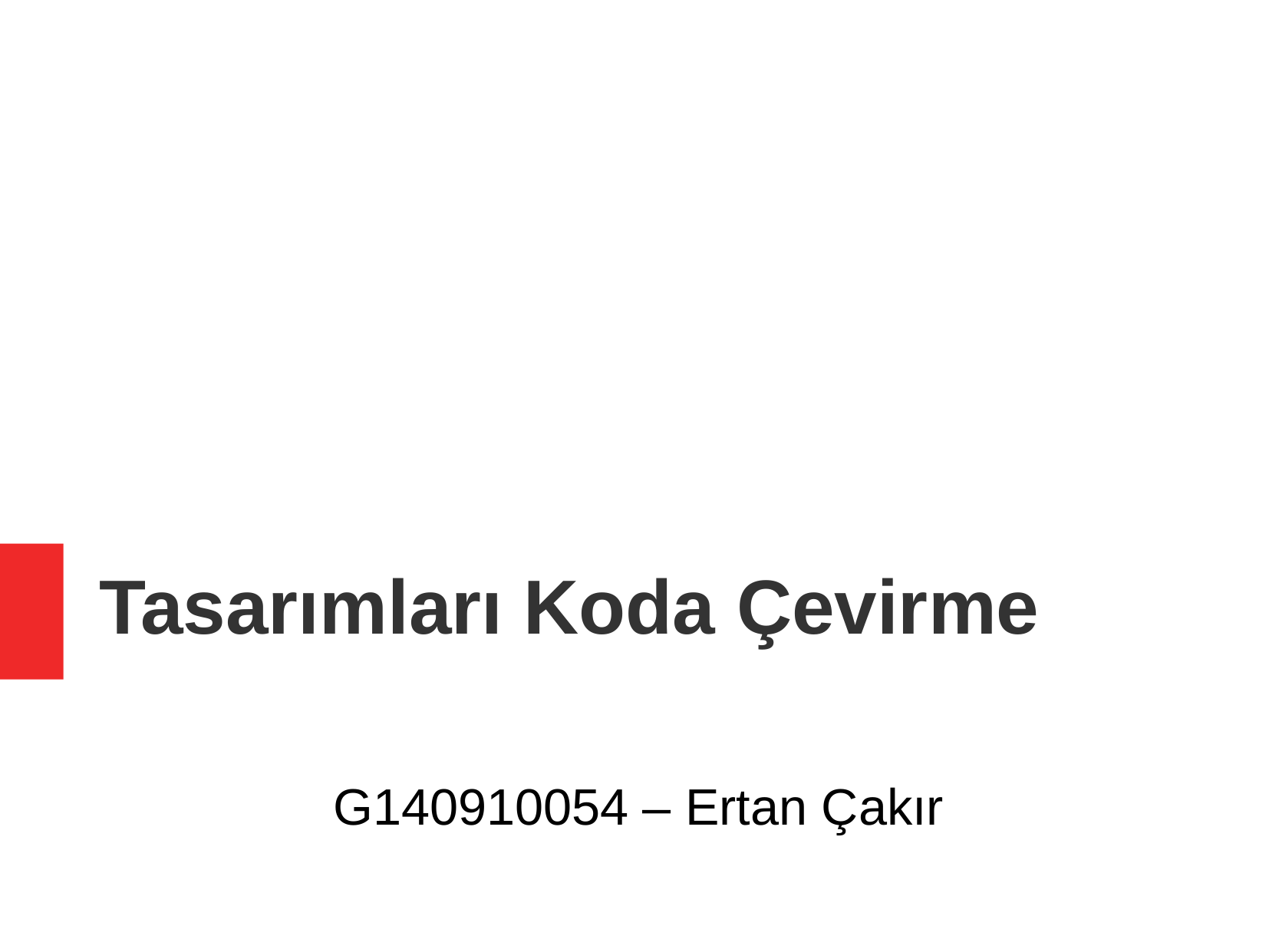

Tasarımları Koda Çevirme
G140910054 – Ertan Çakır